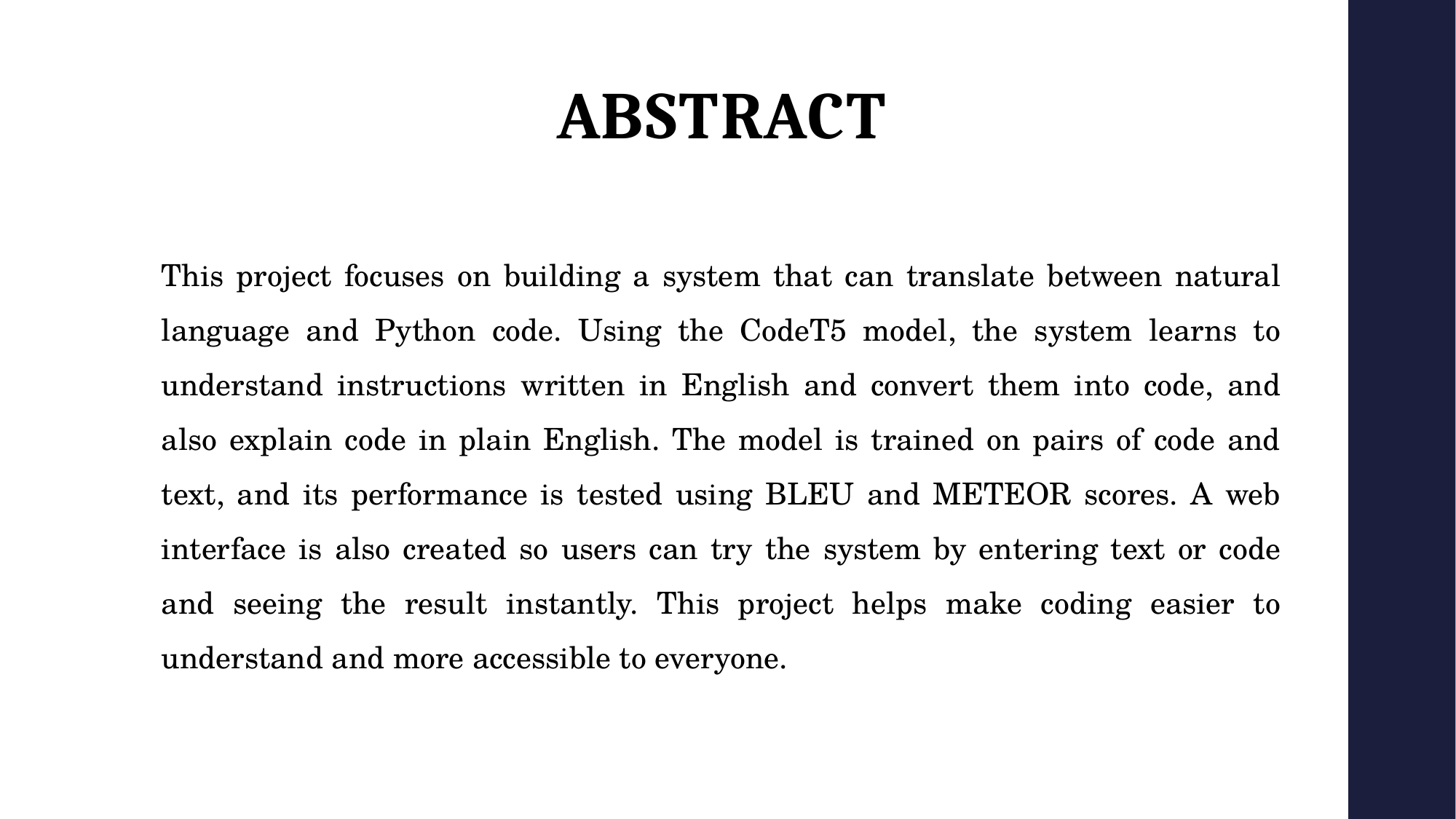

# ABSTRACT
This project focuses on building a system that can translate between natural language and Python code. Using the CodeT5 model, the system learns to understand instructions written in English and convert them into code, and also explain code in plain English. The model is trained on pairs of code and text, and its performance is tested using BLEU and METEOR scores. A web interface is also created so users can try the system by entering text or code and seeing the result instantly. This project helps make coding easier to understand and more accessible to everyone.